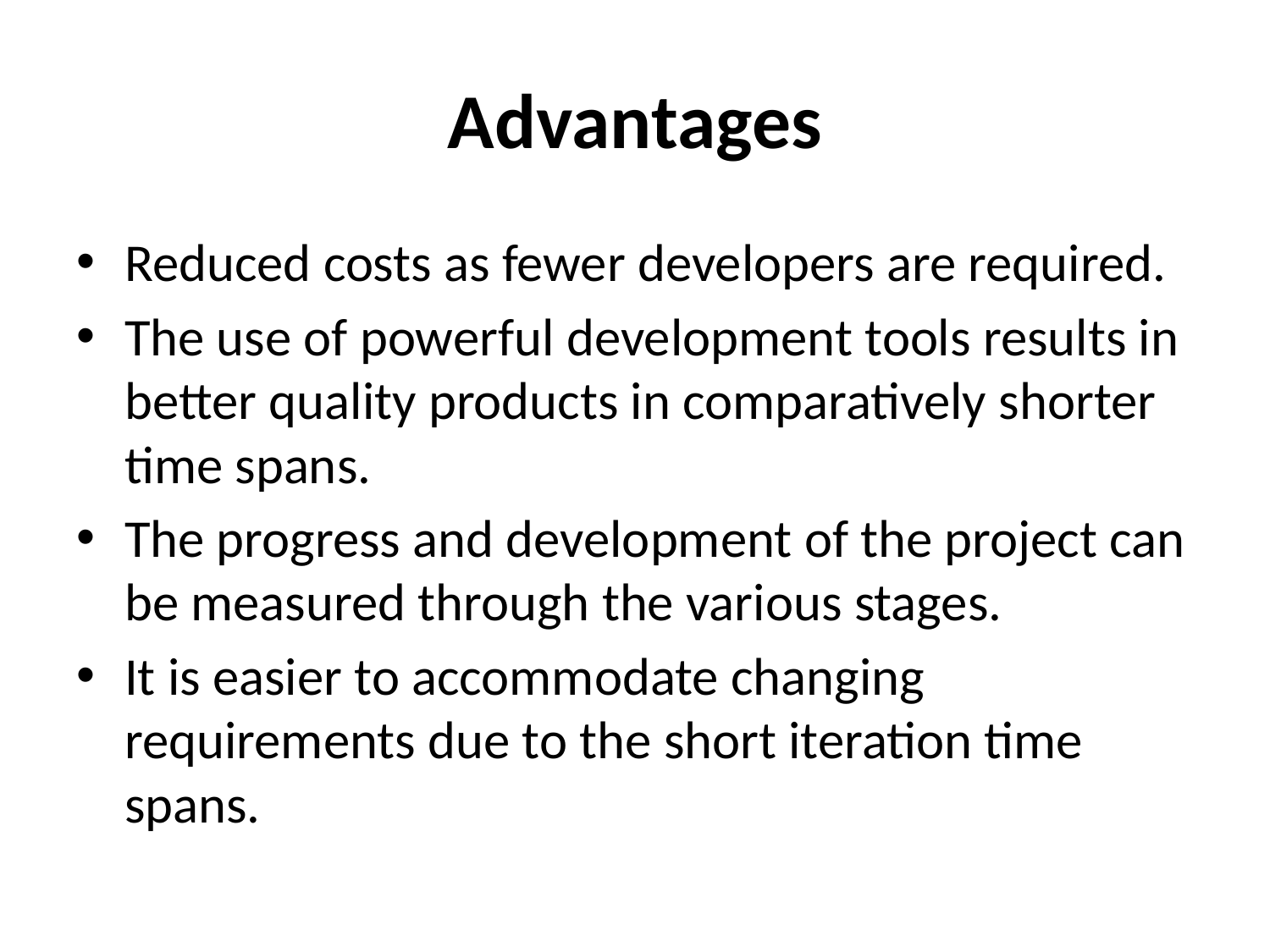

# Advantages
Reduced costs as fewer developers are required.
The use of powerful development tools results in better quality products in comparatively shorter time spans.
The progress and development of the project can be measured through the various stages.
It is easier to accommodate changing requirements due to the short iteration time spans.